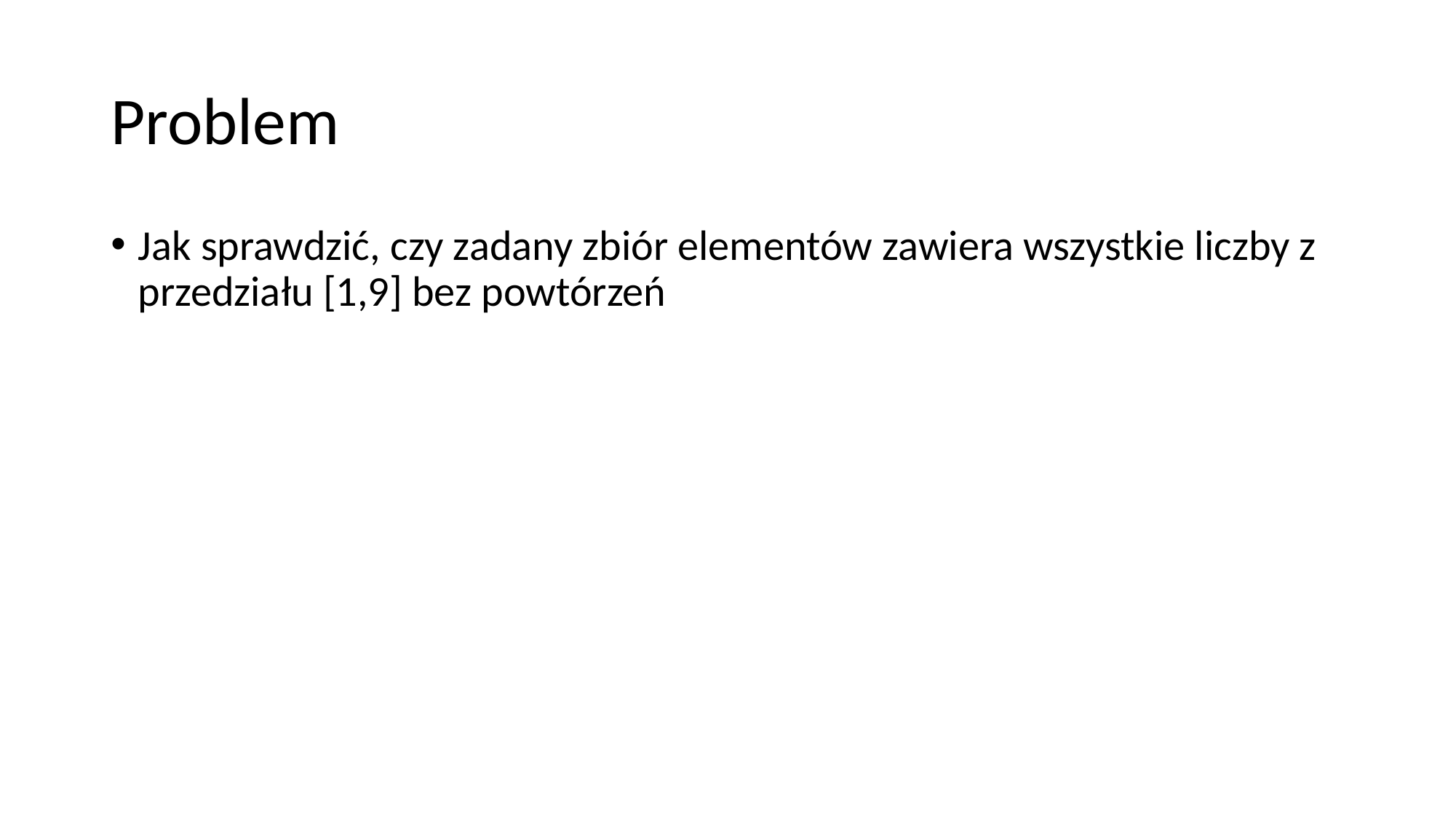

# Problem
Jak sprawdzić, czy zadany zbiór elementów zawiera wszystkie liczby z przedziału [1,9] bez powtórzeń